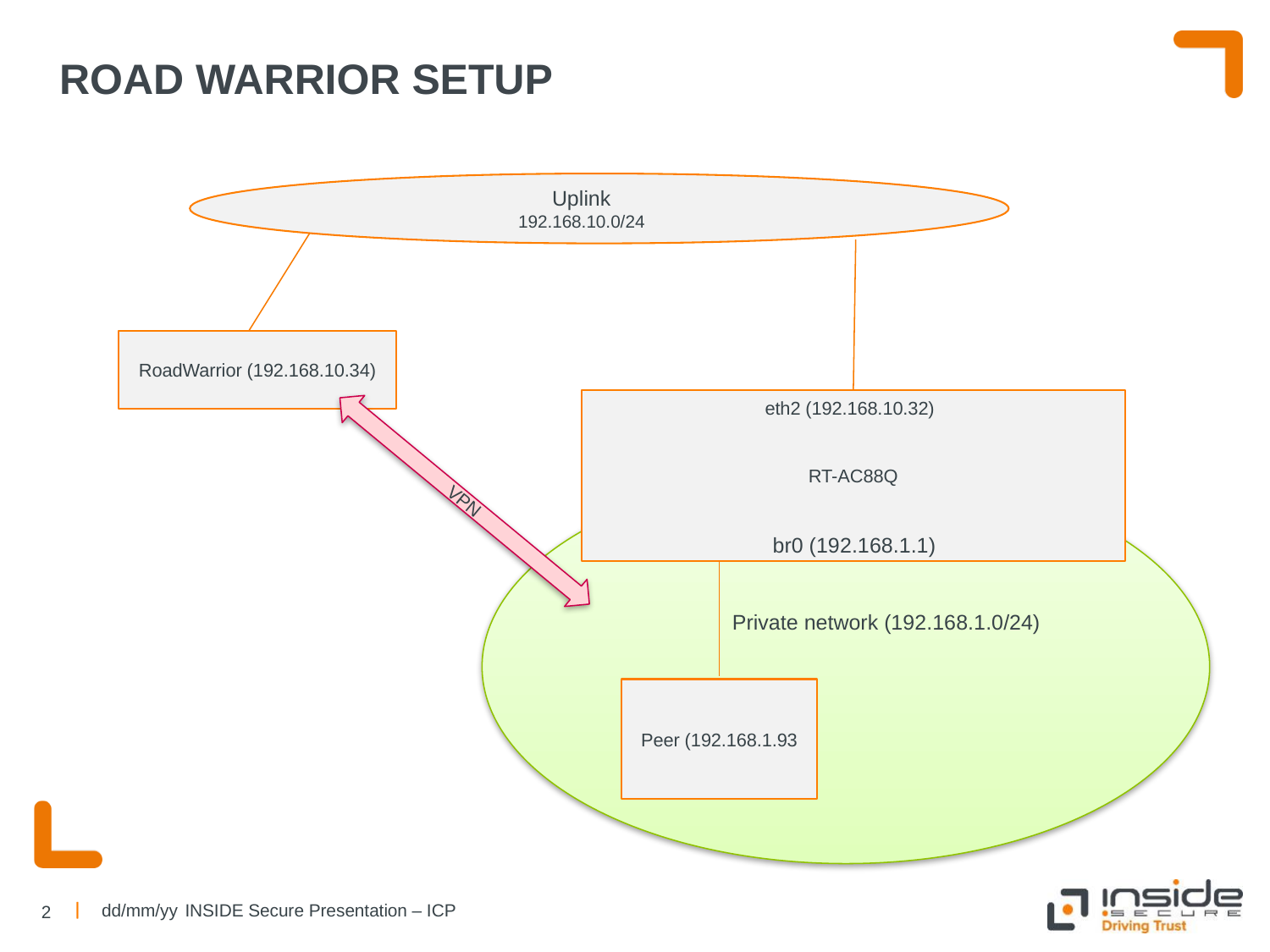

# Road Warrior Setup

Uplink
192.168.10.0/24
RoadWarrior (192.168.10.34)
RT-AC88Q
eth2 (192.168.10.32)

VPN
br0 (192.168.1.1)
Private network (192.168.1.0/24)
Peer (192.168.1.93